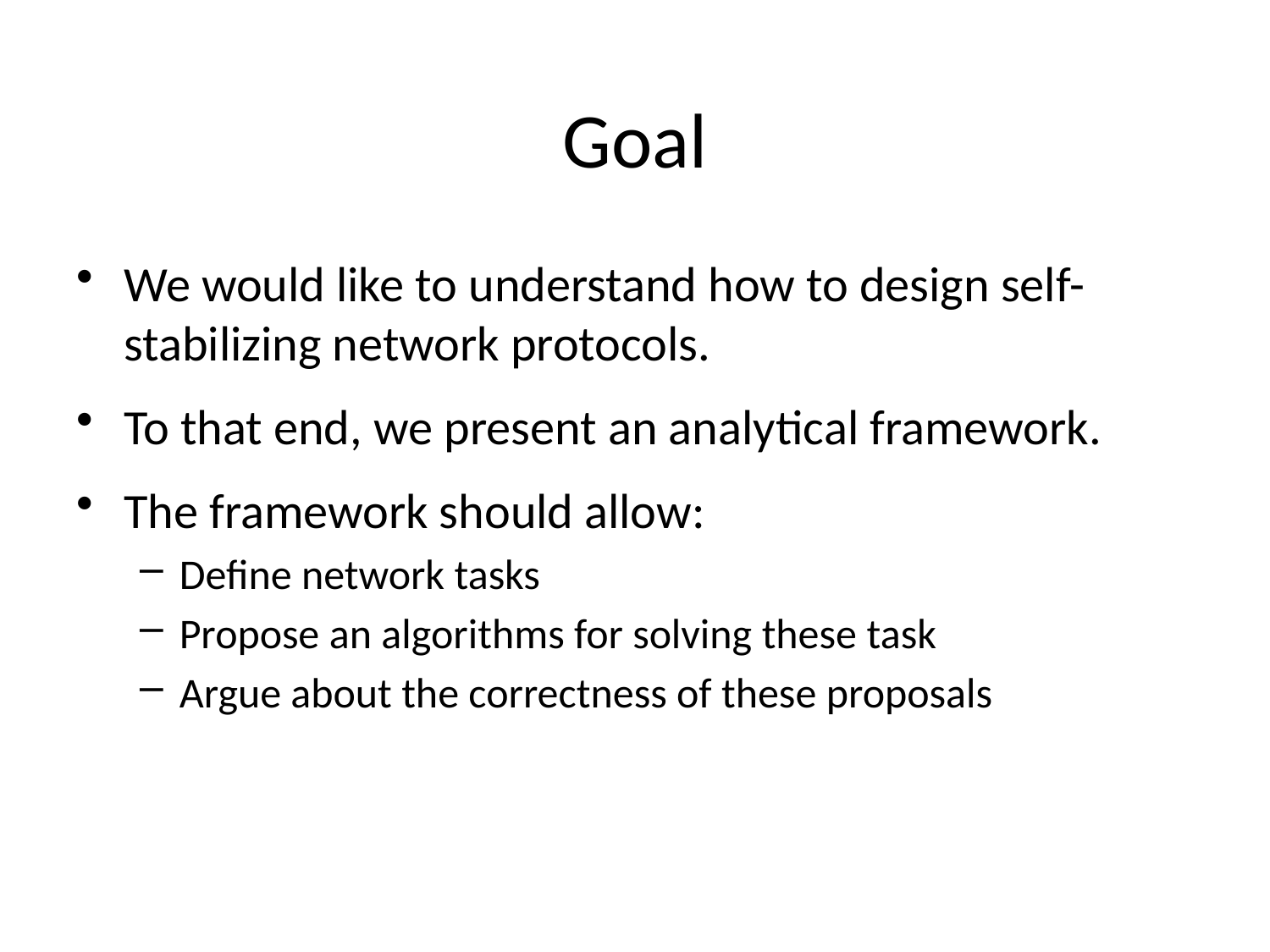

# Goal
We would like to understand how to design self-stabilizing network protocols.
To that end, we present an analytical framework.
The framework should allow:
Define network tasks
Propose an algorithms for solving these task
Argue about the correctness of these proposals